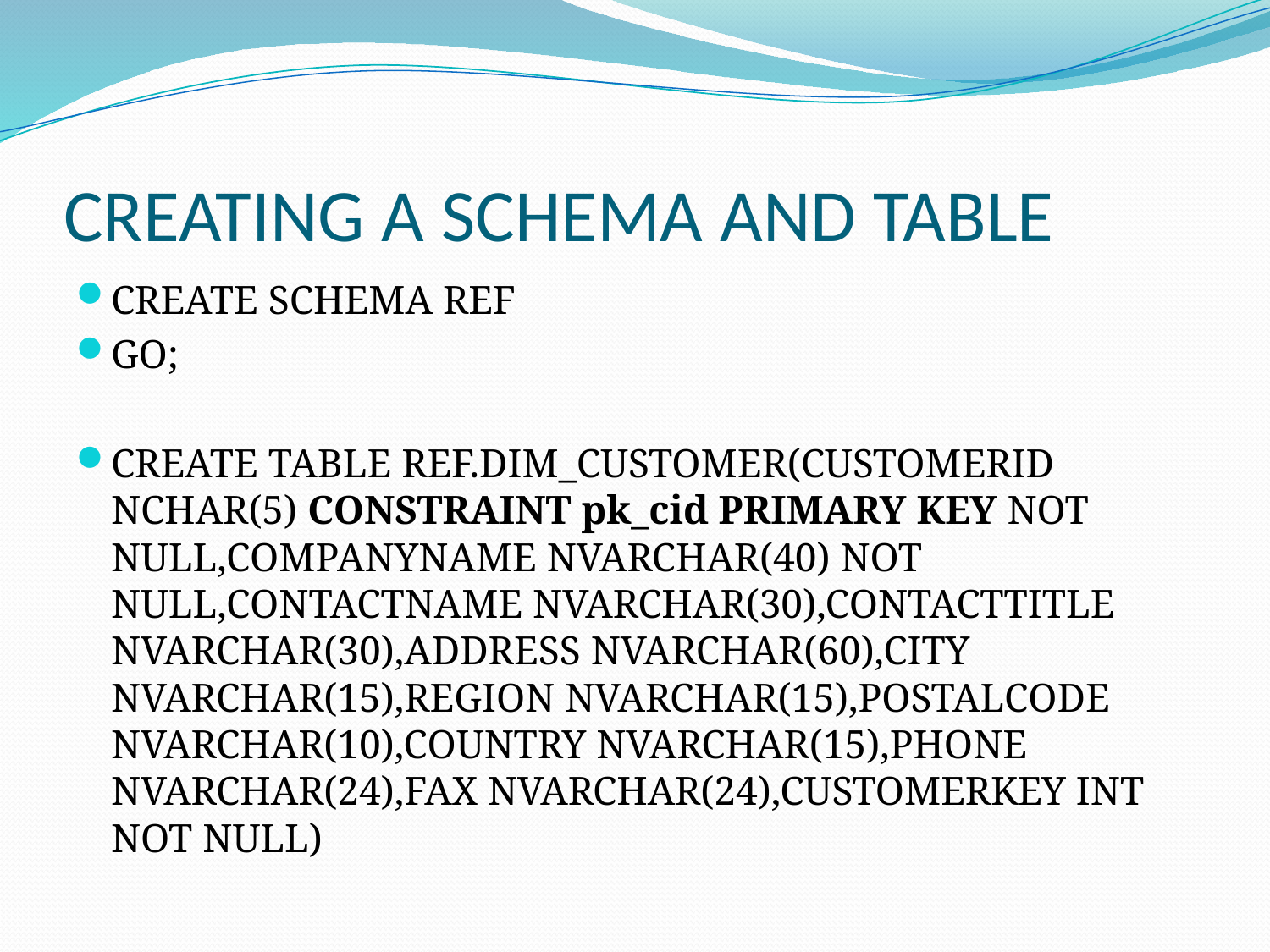

# CREATING A SCHEMA AND TABLE
CREATE SCHEMA REF
GO;

CREATE TABLE REF.DIM_CUSTOMER(CUSTOMERID NCHAR(5) CONSTRAINT pk_cid PRIMARY KEY NOT NULL,COMPANYNAME NVARCHAR(40) NOT NULL,CONTACTNAME NVARCHAR(30),CONTACTTITLE NVARCHAR(30),ADDRESS NVARCHAR(60),CITY NVARCHAR(15),REGION NVARCHAR(15),POSTALCODE NVARCHAR(10),COUNTRY NVARCHAR(15),PHONE  NVARCHAR(24),FAX NVARCHAR(24),CUSTOMERKEY INT  NOT NULL)